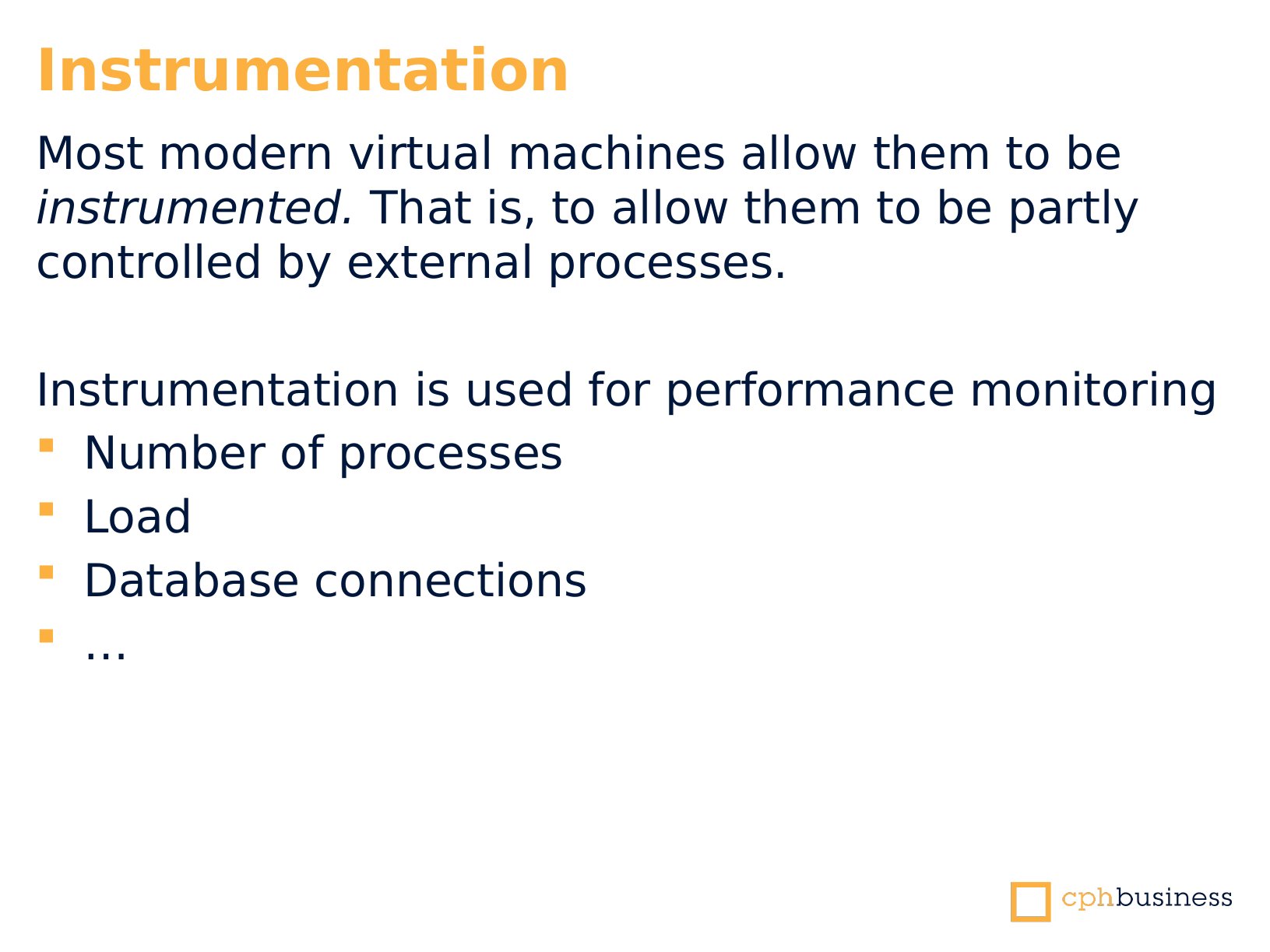

Instrumentation
Most modern virtual machines allow them to be instrumented. That is, to allow them to be partly controlled by external processes.

Instrumentation is used for performance monitoring
Number of processes
Load
Database connections
…